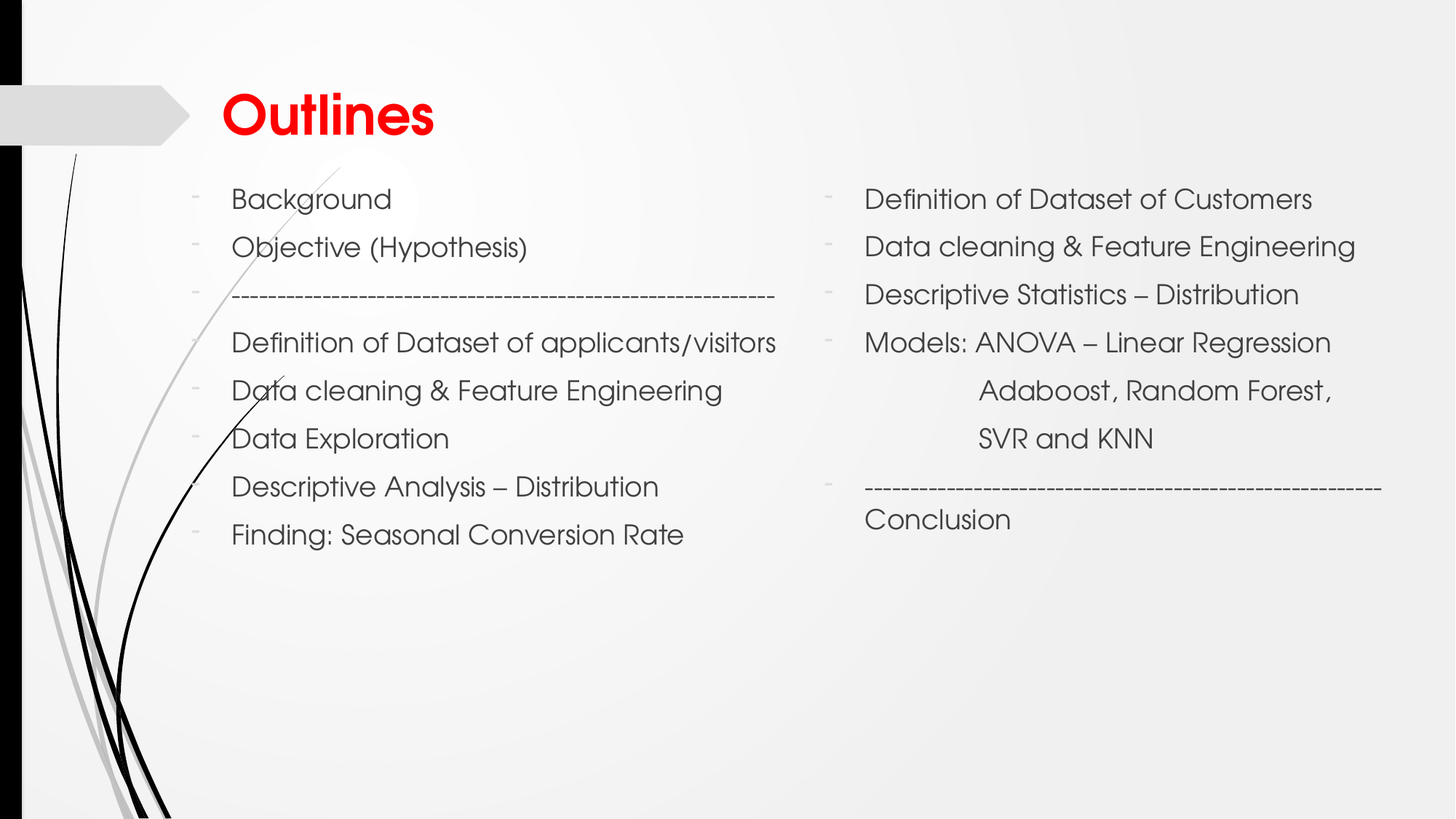

# Outlines
Background
Objective (Hypothesis)
------------------------------------------------------------
Definition of Dataset of applicants/visitors
Data cleaning & Feature Engineering
Data Exploration
Descriptive Analysis – Distribution
Finding: Seasonal Conversion Rate

Definition of Dataset of Customers
Data cleaning & Feature Engineering
Descriptive Statistics – Distribution
Models: ANOVA – Linear Regression
      Adaboost, Random Forest,
      SVR and KNN
---------------------------------------------------------Conclusion